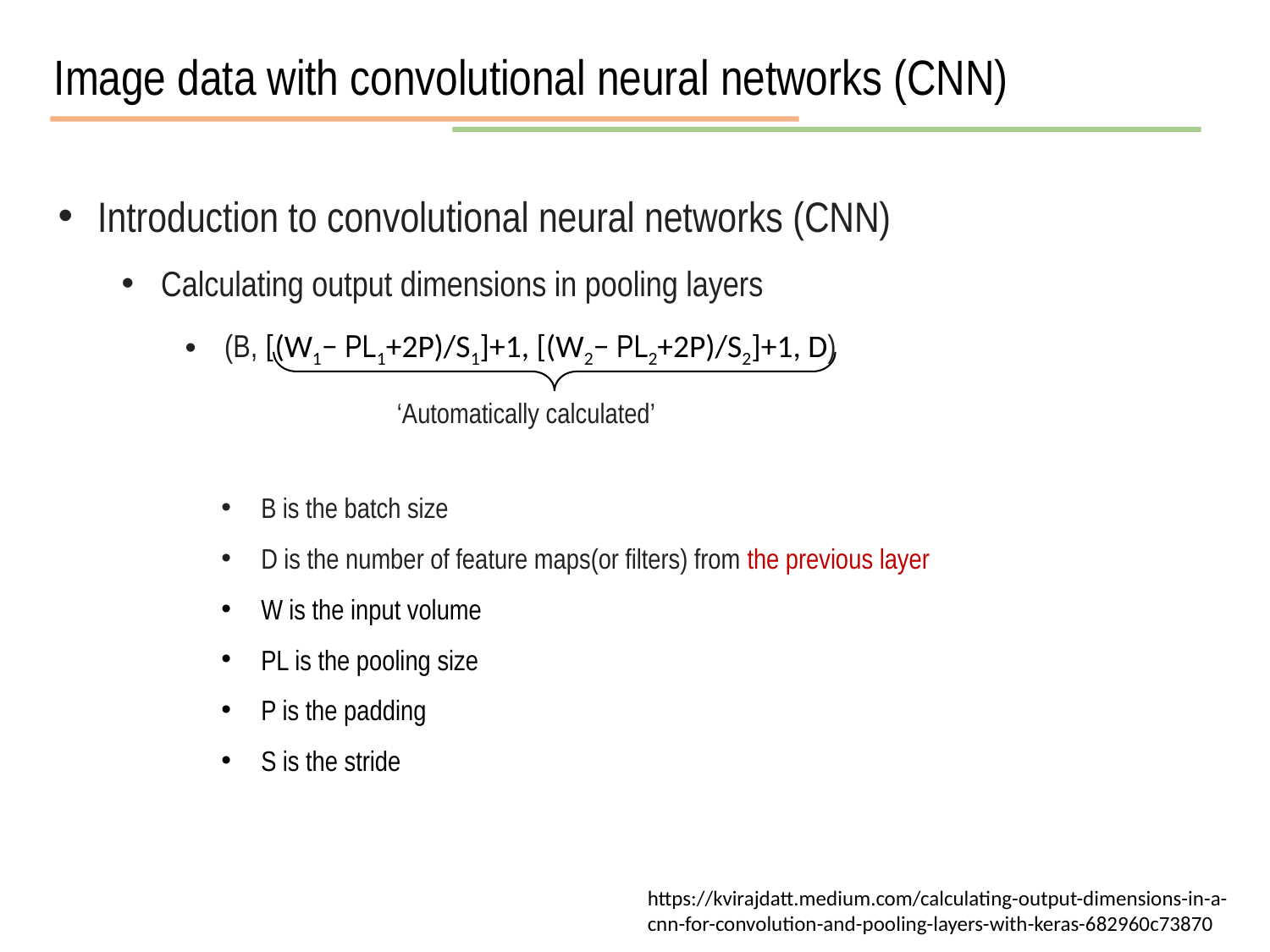

Image data with convolutional neural networks (CNN)

Introduction to convolutional neural networks (CNN)
Calculating output dimensions in pooling layers
(B, [(W1− PL1+2P)/S1]+1, [(W2− PL2+2P)/S2]+1, D)
‘Automatically calculated’
B is the batch size
D is the number of feature maps(or filters) from the previous layer
W is the input volume
PL is the pooling size
P is the padding
S is the stride
https://kvirajdatt.medium.com/calculating-output-dimensions-in-a-cnn-for-convolution-and-pooling-layers-with-keras-682960c73870